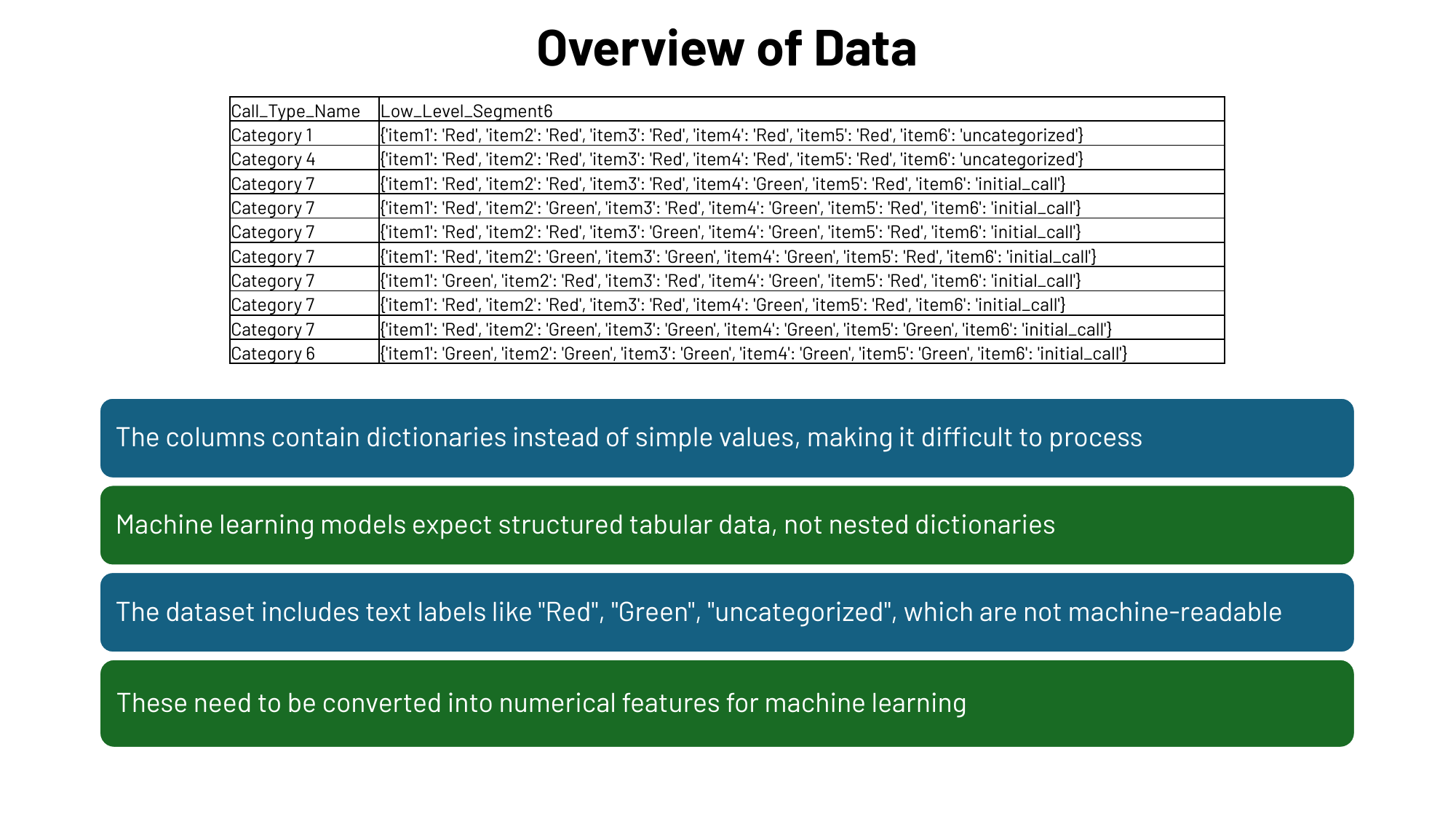

Overview of Data
| Call\_Type\_Name | Low\_Level\_Segment6 |
| --- | --- |
| Category 1 | {'item1': 'Red', 'item2': 'Red', 'item3': 'Red', 'item4': 'Red', 'item5': 'Red', 'item6': 'uncategorized'} |
| Category 4 | {'item1': 'Red', 'item2': 'Red', 'item3': 'Red', 'item4': 'Red', 'item5': 'Red', 'item6': 'uncategorized'} |
| Category 7 | {'item1': 'Red', 'item2': 'Red', 'item3': 'Red', 'item4': 'Green', 'item5': 'Red', 'item6': 'initial\_call'} |
| Category 7 | {'item1': 'Red', 'item2': 'Green', 'item3': 'Red', 'item4': 'Green', 'item5': 'Red', 'item6': 'initial\_call'} |
| Category 7 | {'item1': 'Red', 'item2': 'Red', 'item3': 'Green', 'item4': 'Green', 'item5': 'Red', 'item6': 'initial\_call'} |
| Category 7 | {'item1': 'Red', 'item2': 'Green', 'item3': 'Green', 'item4': 'Green', 'item5': 'Red', 'item6': 'initial\_call'} |
| Category 7 | {'item1': 'Green', 'item2': 'Red', 'item3': 'Red', 'item4': 'Green', 'item5': 'Red', 'item6': 'initial\_call'} |
| Category 7 | {'item1': 'Red', 'item2': 'Red', 'item3': 'Red', 'item4': 'Green', 'item5': 'Red', 'item6': 'initial\_call'} |
| Category 7 | {'item1': 'Red', 'item2': 'Green', 'item3': 'Green', 'item4': 'Green', 'item5': 'Green', 'item6': 'initial\_call'} |
| Category 6 | {'item1': 'Green', 'item2': 'Green', 'item3': 'Green', 'item4': 'Green', 'item5': 'Green', 'item6': 'initial\_call'} |
The columns contain dictionaries instead of simple values, making it difficult to process
Machine learning models expect structured tabular data, not nested dictionaries
The dataset includes text labels like "Red", "Green", "uncategorized", which are not machine-readable
These need to be converted into numerical features for machine learning